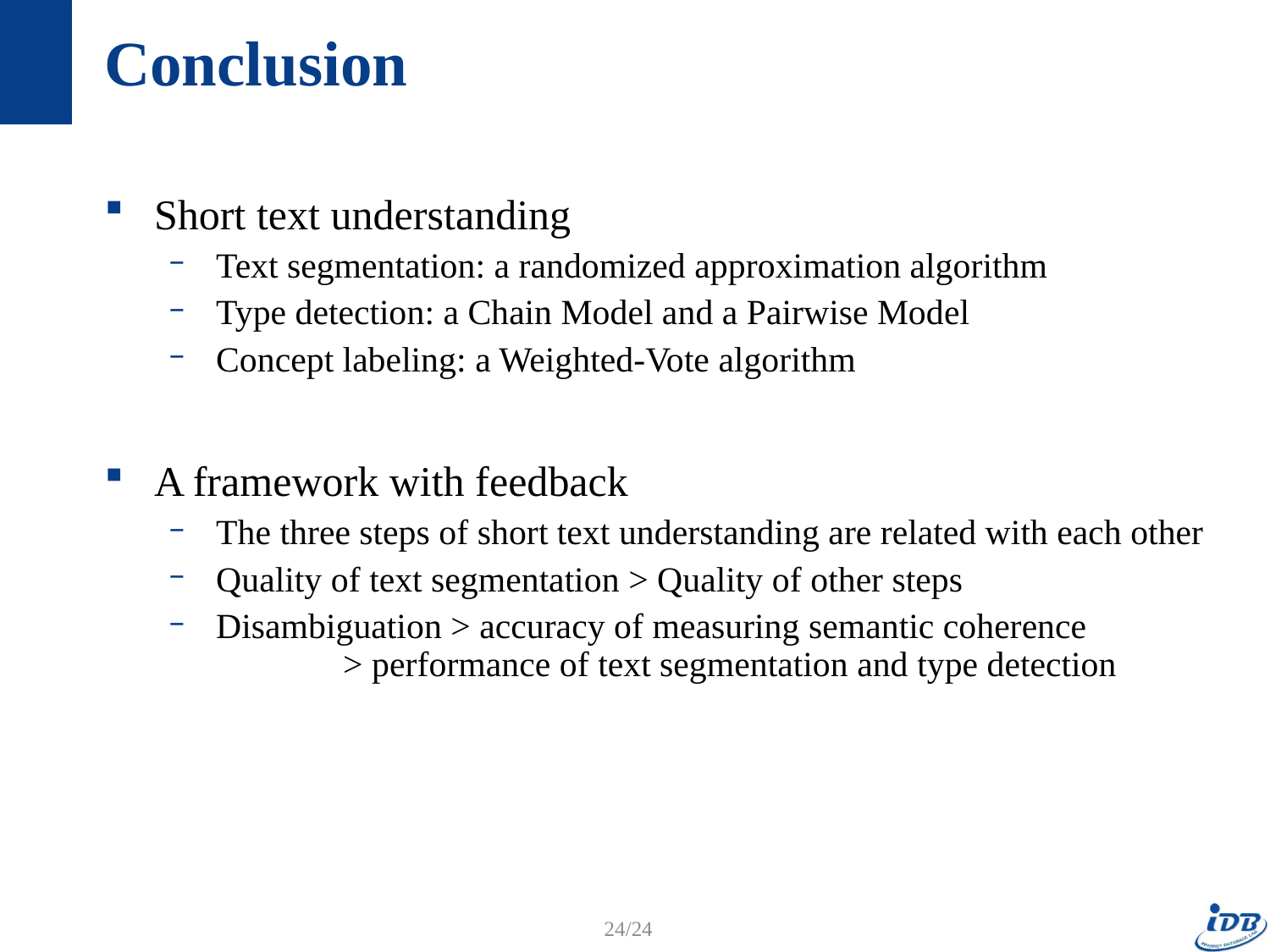

# Conclusion
Short text understanding
Text segmentation: a randomized approximation algorithm
Type detection: a Chain Model and a Pairwise Model
Concept labeling: a Weighted-Vote algorithm

A framework with feedback
The three steps of short text understanding are related with each other
Quality of text segmentation > Quality of other steps
Disambiguation > accuracy of measuring semantic coherence
		> performance of text segmentation and type detection

24/24